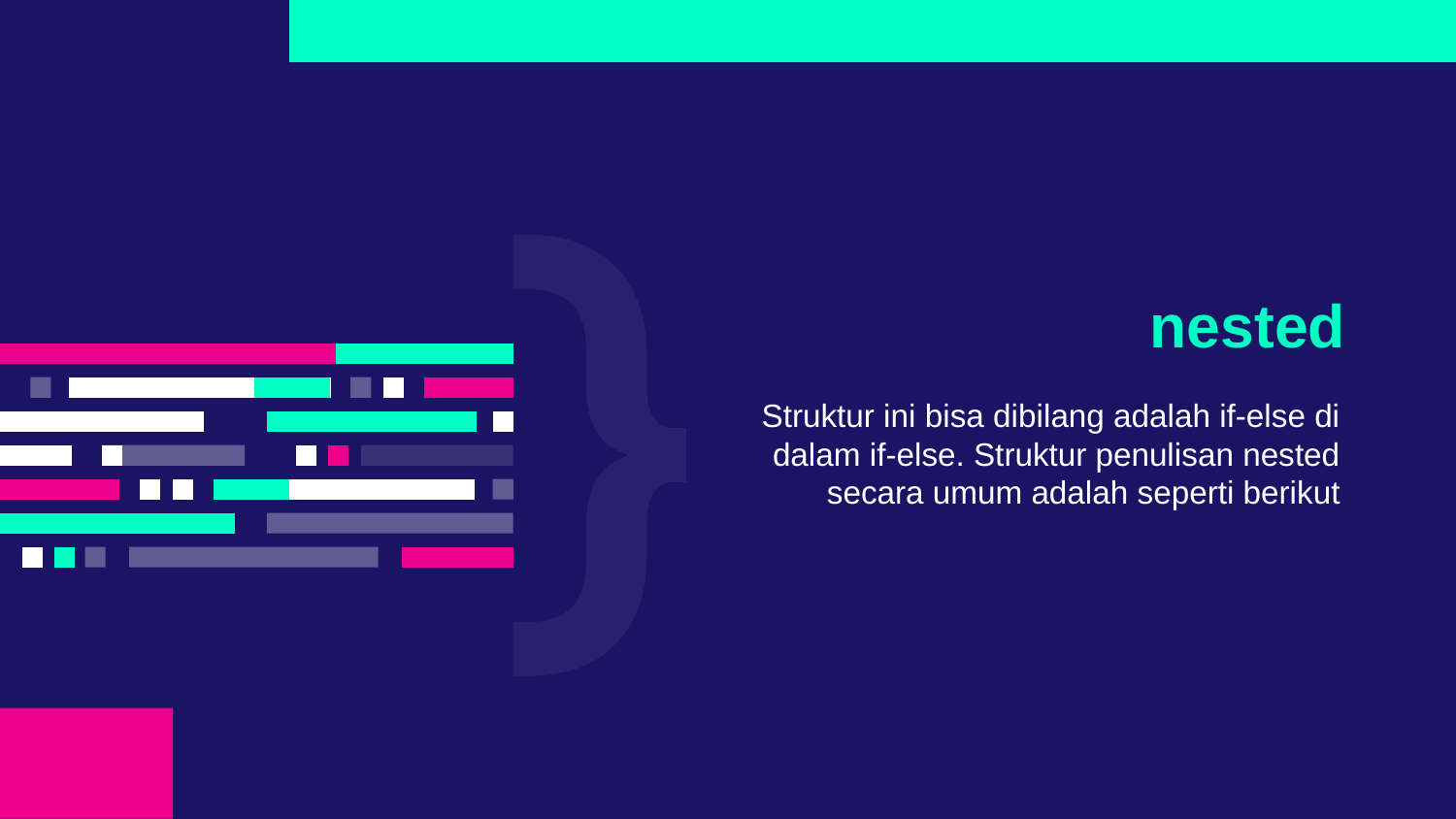

# nested
Struktur ini bisa dibilang adalah if-else di dalam if-else. Struktur penulisan nested secara umum adalah seperti berikut